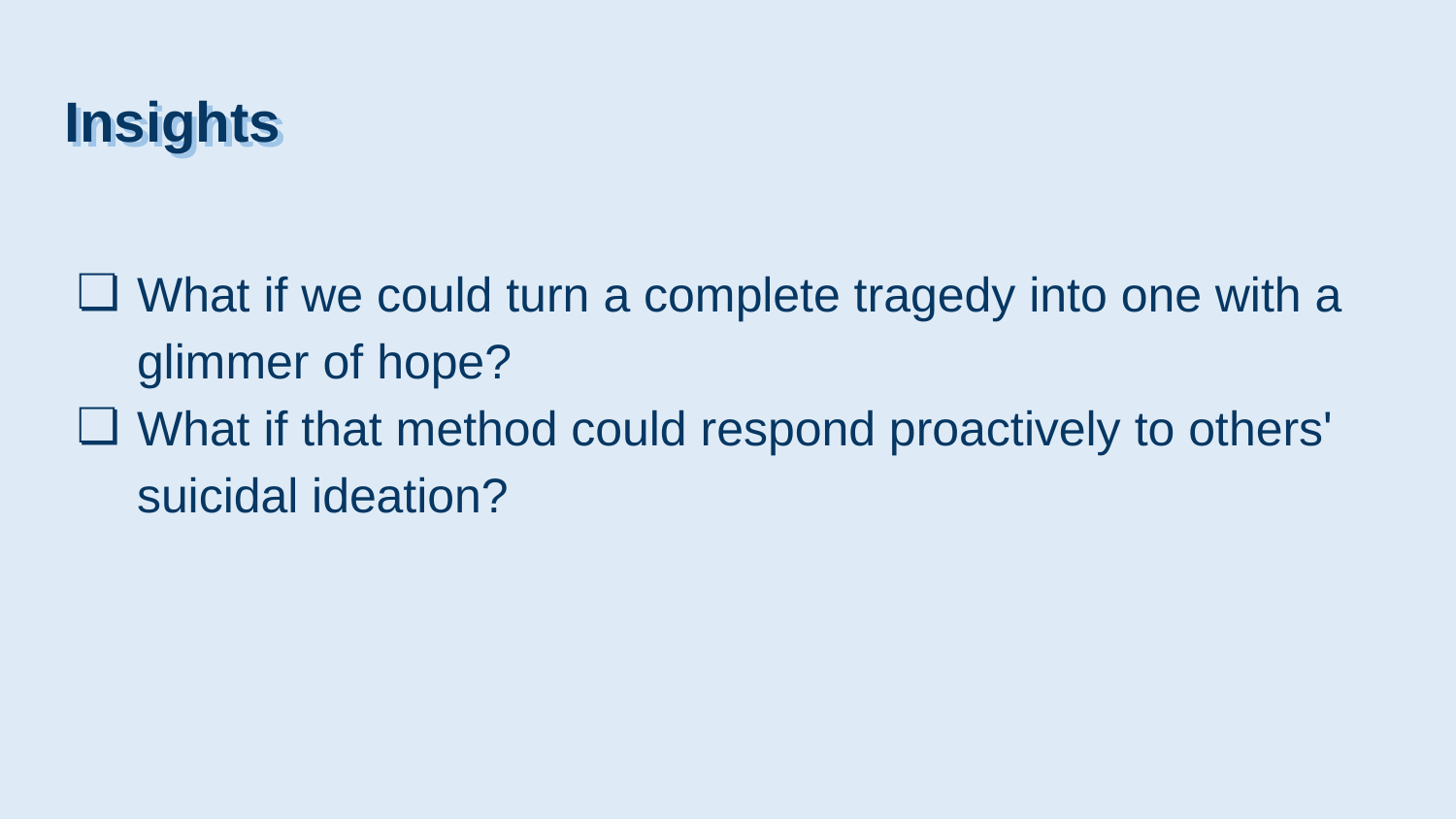

Insights
# Insights

What if we could turn a complete tragedy into one with a glimmer of hope?
What if that method could respond proactively to others' suicidal ideation?